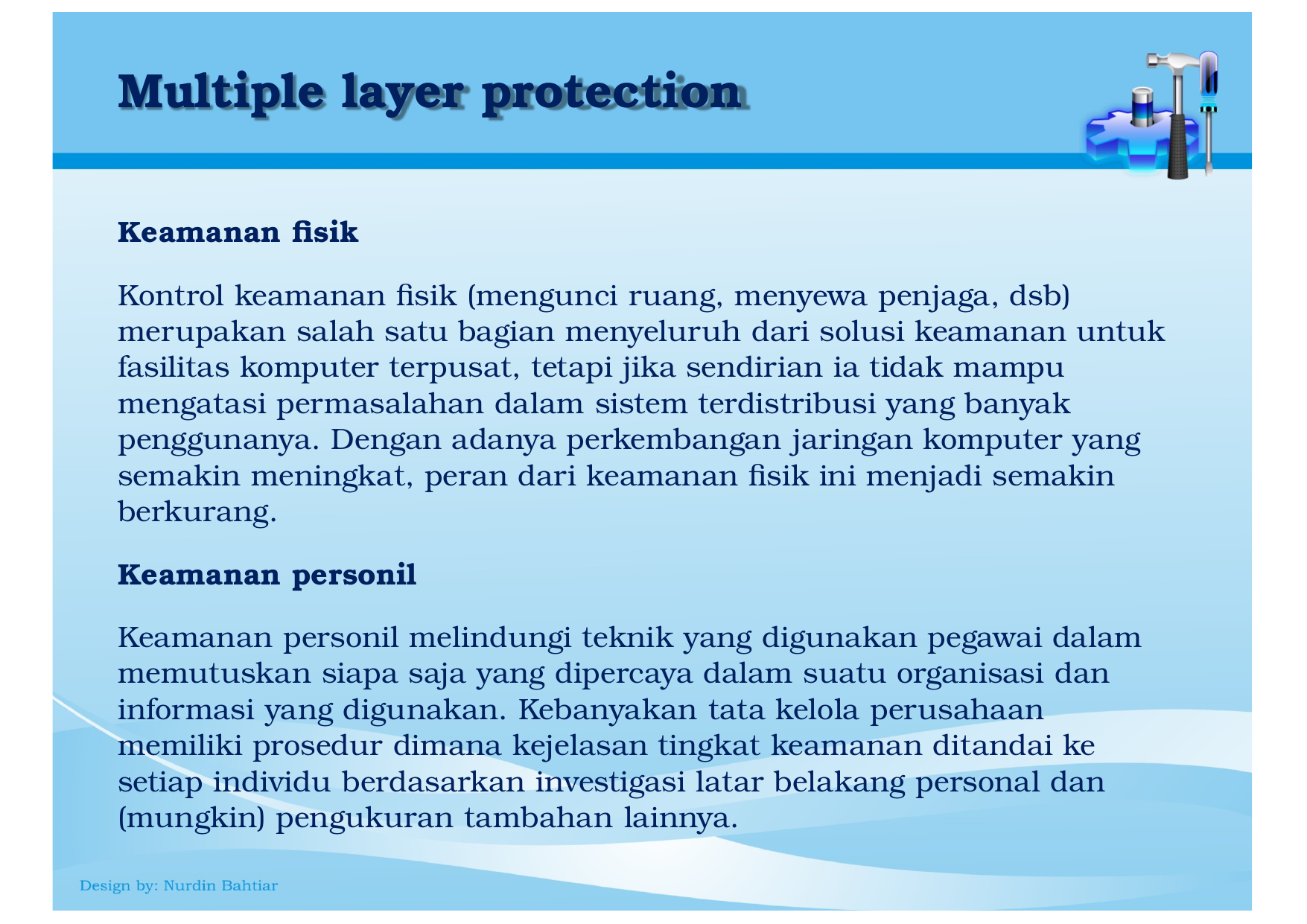

# Multiple layer protection
Keamanan fisik
Kontrol keamanan fisik (mengunci ruang, menyewa penjaga, dsb)  merupakan salah satu bagian menyeluruh dari solusi keamanan untuk  fasilitas komputer terpusat, tetapi jika sendirian ia tidak mampu  mengatasi permasalahan dalam sistem terdistribusi yang banyak  penggunanya. Dengan adanya perkembangan jaringan komputer yang  semakin meningkat, peran dari keamanan fisik ini menjadi semakin  berkurang.
Keamanan personil
Keamanan personil melindungi teknik yang digunakan pegawai dalam  memutuskan siapa saja yang dipercaya dalam suatu organisasi dan  informasi yang digunakan. Kebanyakan tata kelola perusahaan  memiliki prosedur dimana kejelasan tingkat keamanan ditandai ke  setiap individu berdasarkan investigasi latar belakang personal dan  (mungkin) pengukuran tambahan lainnya.